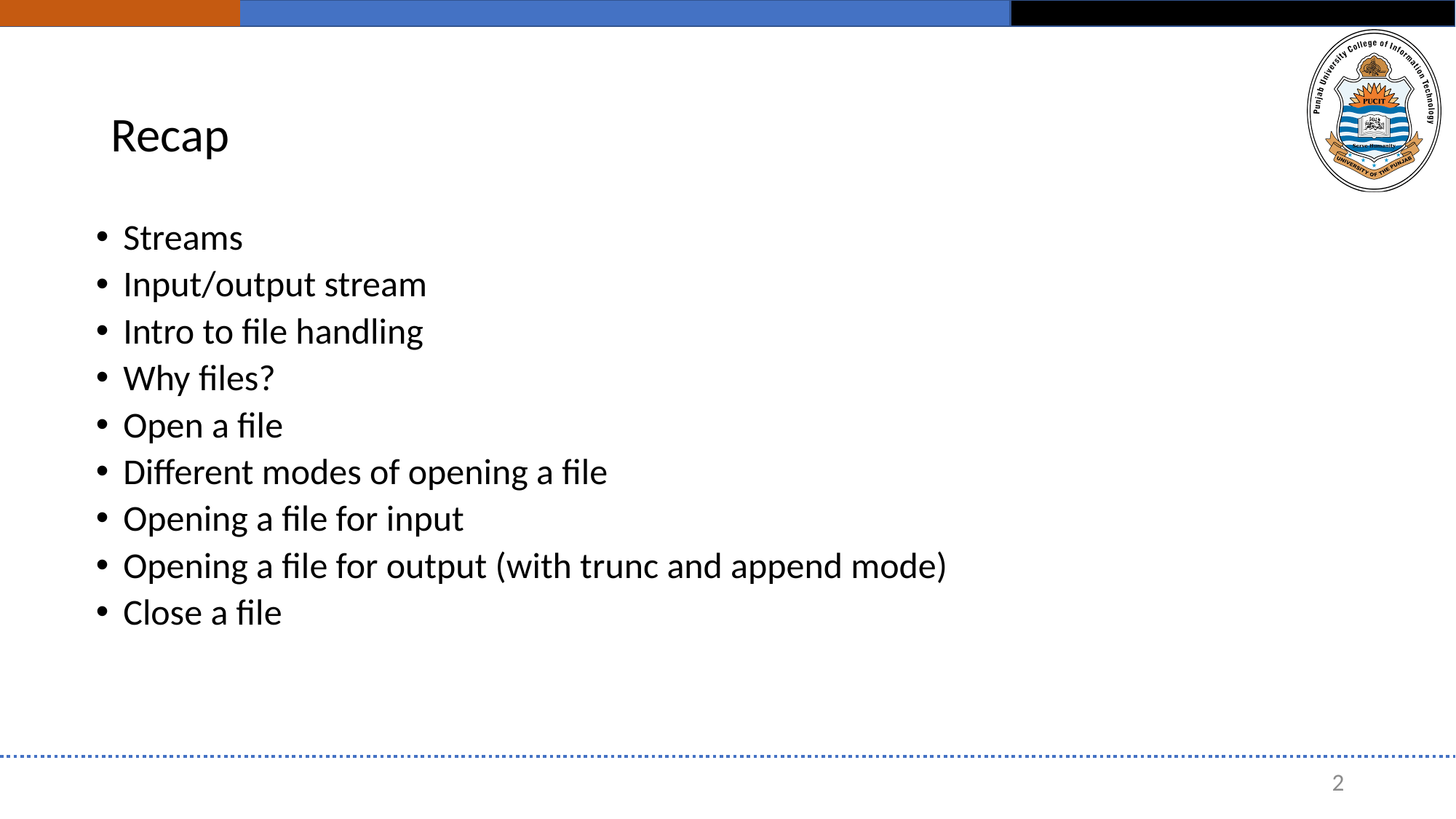

# Recap
Streams
Input/output stream
Intro to file handling
Why files?
Open a file
Different modes of opening a file
Opening a file for input
Opening a file for output (with trunc and append mode)
Close a file
2